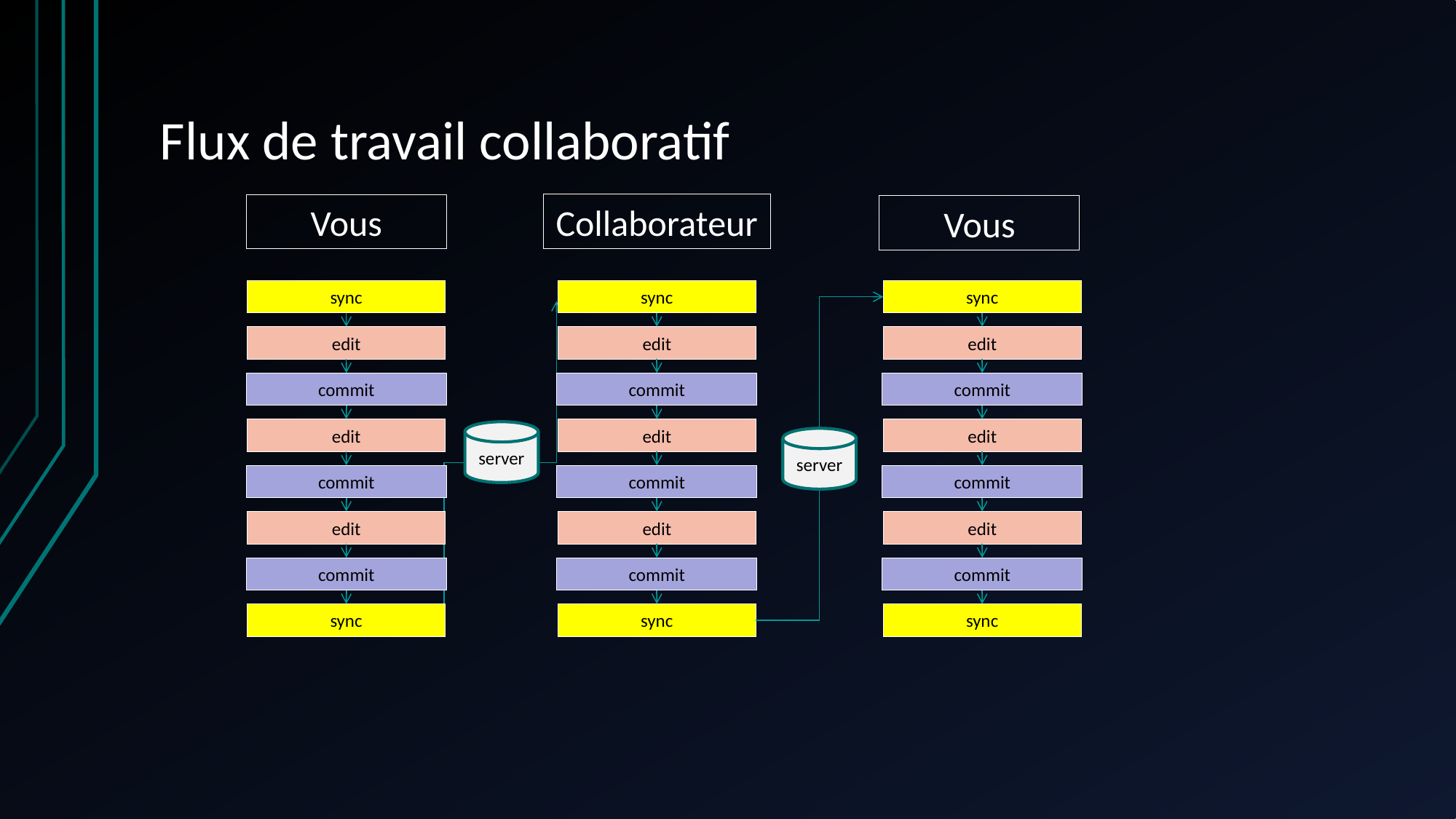

# Flux de travail collaboratif
Collaborateur
Vous
Vous
sync
edit
commit
edit
commit
edit
commit
sync
sync
edit
commit
edit
commit
edit
commit
sync
sync
edit
commit
edit
commit
edit
commit
sync
server
server